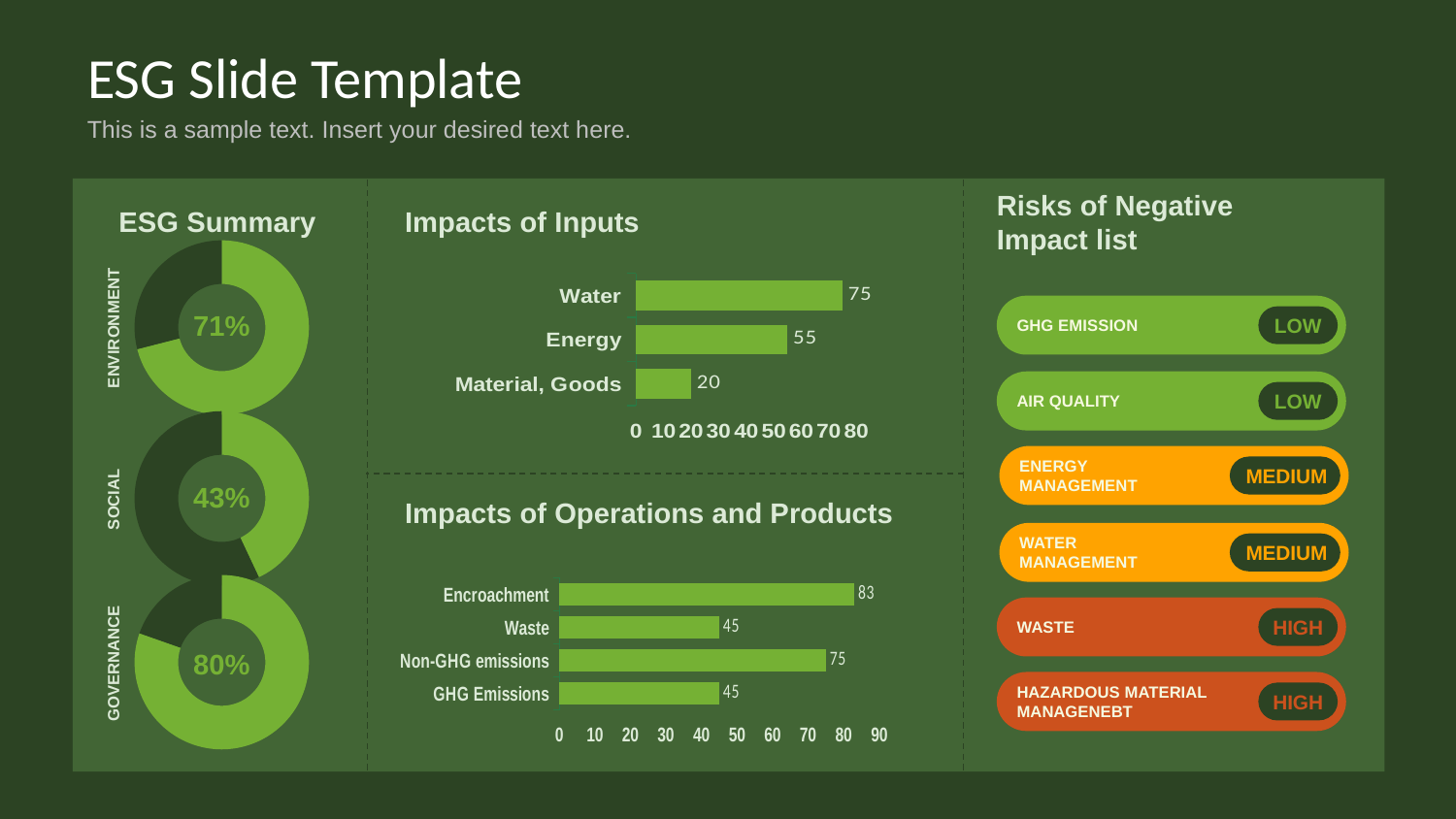

# ESG Slide Template
This is a sample text. Insert your desired text here.

ESG Summary
Impacts of Inputs
Risks of Negative Impact list

### Chart

| Category | Sales |
|---|---|
| 1st Qtr | 71.0 |
| 2nd Qtr | 29.0 |

### Chart

| Category | Series 1 |
|---|---|
| Material, Goods | 20.0 |
| Energy | 55.0 |
| Water | 75.0 |

GHG EMISSION
LOW
ENVIRONMENT
71%

AIR QUALITY
LOW

### Chart

| Category | Sales |
|---|---|
| 1st Qtr | 43.0 |
| 2nd Qtr | 57.0 |

ENERGY MANAGEMENT
MEDIUM
SOCIAL
43%
Impacts of Operations and Products

WATER MANAGEMENT
MEDIUM

### Chart

| Category | Series 1 |
|---|---|
| GHG Emissions | 45.0 |
| Non-GHG emissions | 75.0 |
| Waste | 45.0 |
| Encroachment | 83.0 |

### Chart

| Category | Sales |
|---|---|
| 1st Qtr | 82.0 |
| 2nd Qtr | 20.0 |

WASTE
HIGH
GOVERNANCE
80%

HAZARDOUS MATERIAL MANAGENEBT
HIGH